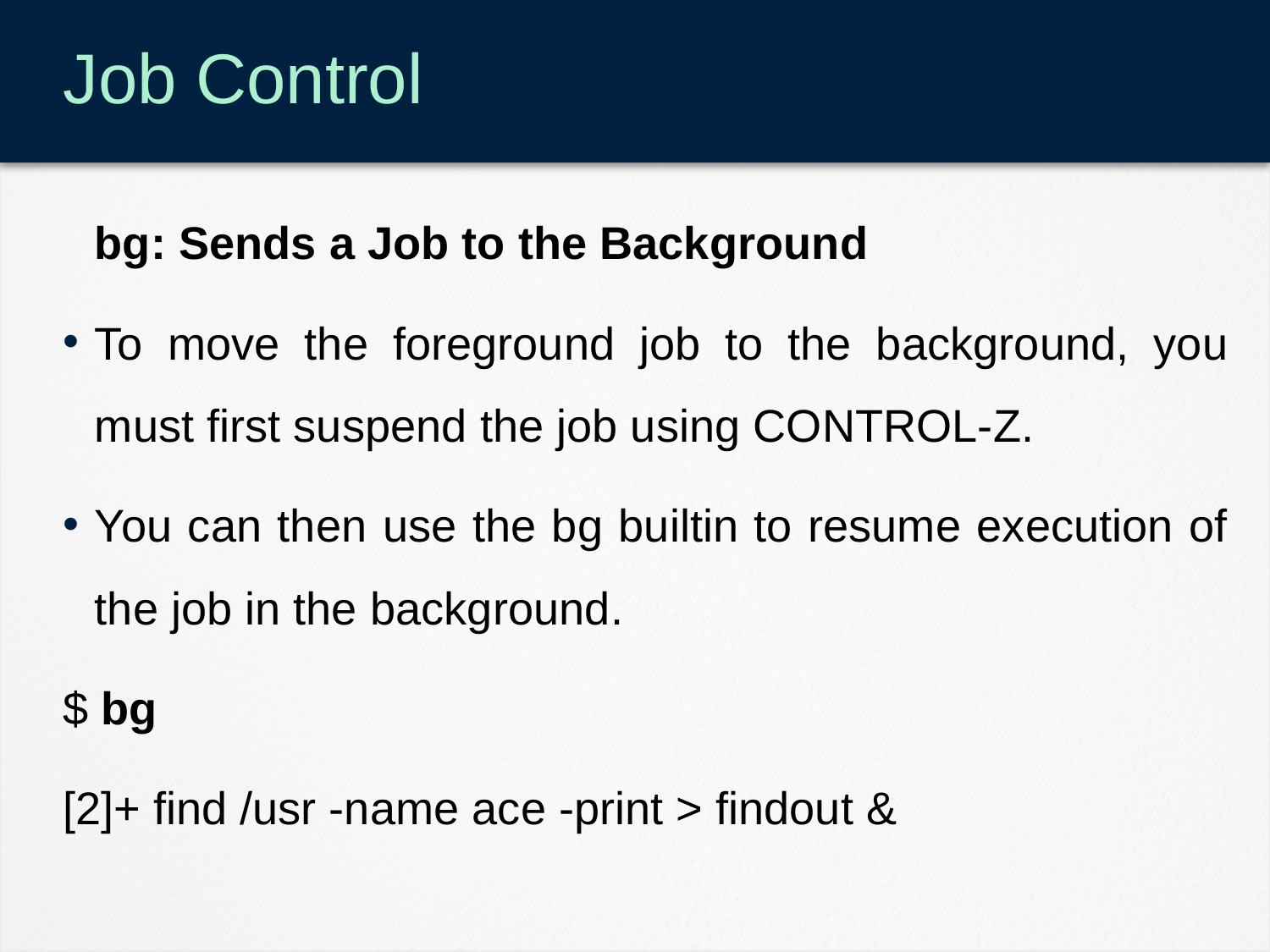

# Job Control
	bg: Sends a Job to the Background
To move the foreground job to the background, you must first suspend the job using CONTROL-Z.
You can then use the bg builtin to resume execution of the job in the background.
$ bg
[2]+ find /usr -name ace -print > findout &